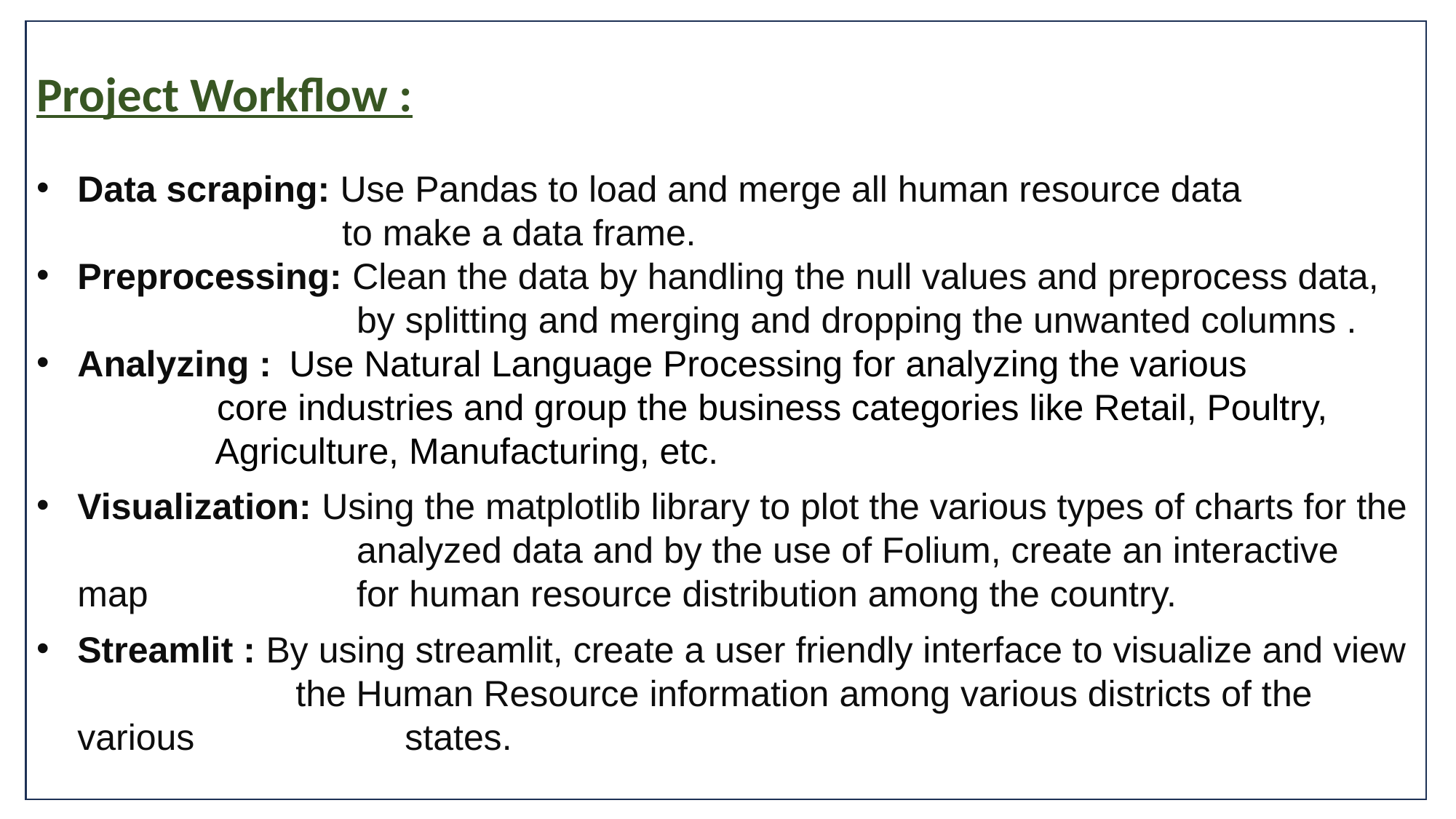

Project Workflow :

Data scraping: Use Pandas to load and merge all human resource data
                              to make a data frame.
Preprocessing: Clean the data by handling the null values and preprocess data,
		          by splitting and merging and dropping the unwanted columns .
Analyzing :  Use Natural Language Processing for analyzing the various   		   	   core industries and group the business categories like Retail, Poultry, 		   Agriculture, Manufacturing, etc.
Visualization: Using the matplotlib library to plot the various types of charts for the 		      analyzed data and by the use of Folium, create an interactive map 		      for human resource distribution among the country.
Streamlit : By using streamlit, create a user friendly interface to visualize and view     		the Human Resource information among various districts of the various 		states.